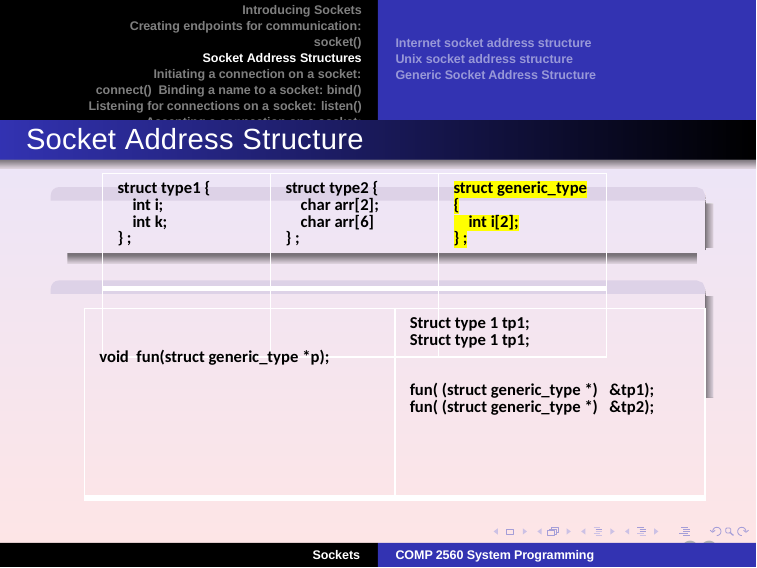

Introducing Sockets  Creating endpoints for communication: socket()
Socket Address Structures  Initiating a connection on a socket: connect()  Binding a name to a socket: bind()
Listening for connections on a socket: listen()  Accepting a connection on a socket: accept()
Internet socket address structure  Unix socket address structure  Generic Socket Address Structure

Socket Address Structure

| struct type1 { int i; int k; } ; | struct type2 { char arr[2]; char arr[6] } ; | struct generic\_type { int i[2]; } ; |
| --- | --- | --- |
|  |  |  |

| void fun(struct generic\_type \*p); | Struct type 1 tp1; Struct type 1 tp1; fun( (struct generic\_type \*) &tp1); fun( (struct generic\_type \*) &tp2); |
| --- | --- |

22

Sockets
COMP 2560 System Programming